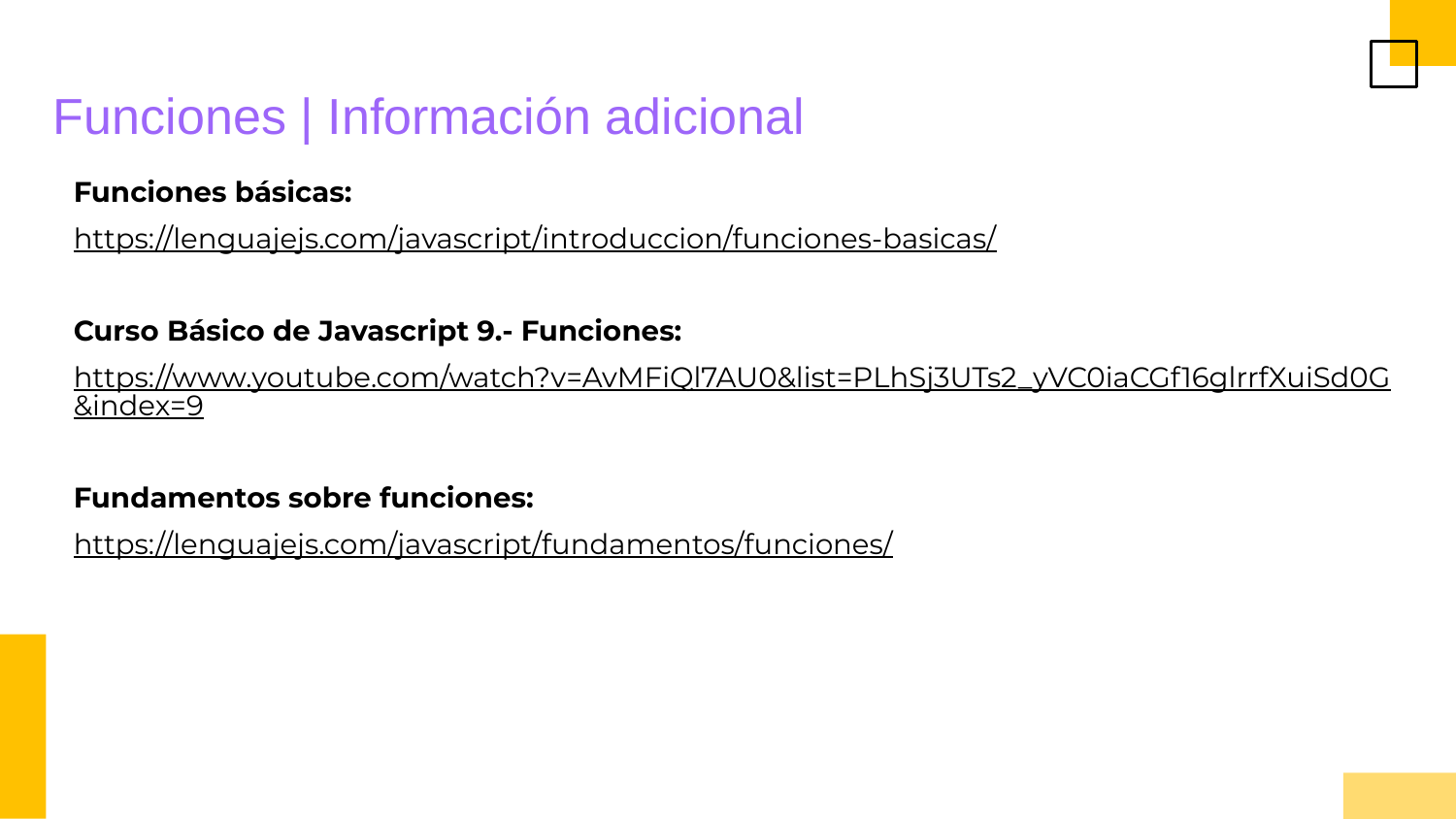

Funciones | Información adicional
Funciones básicas:
https://lenguajejs.com/javascript/introduccion/funciones-basicas/

Curso Básico de Javascript 9.- Funciones:
https://www.youtube.com/watch?v=AvMFiQl7AU0&list=PLhSj3UTs2_yVC0iaCGf16glrrfXuiSd0G&index=9

Fundamentos sobre funciones:
https://lenguajejs.com/javascript/fundamentos/funciones/